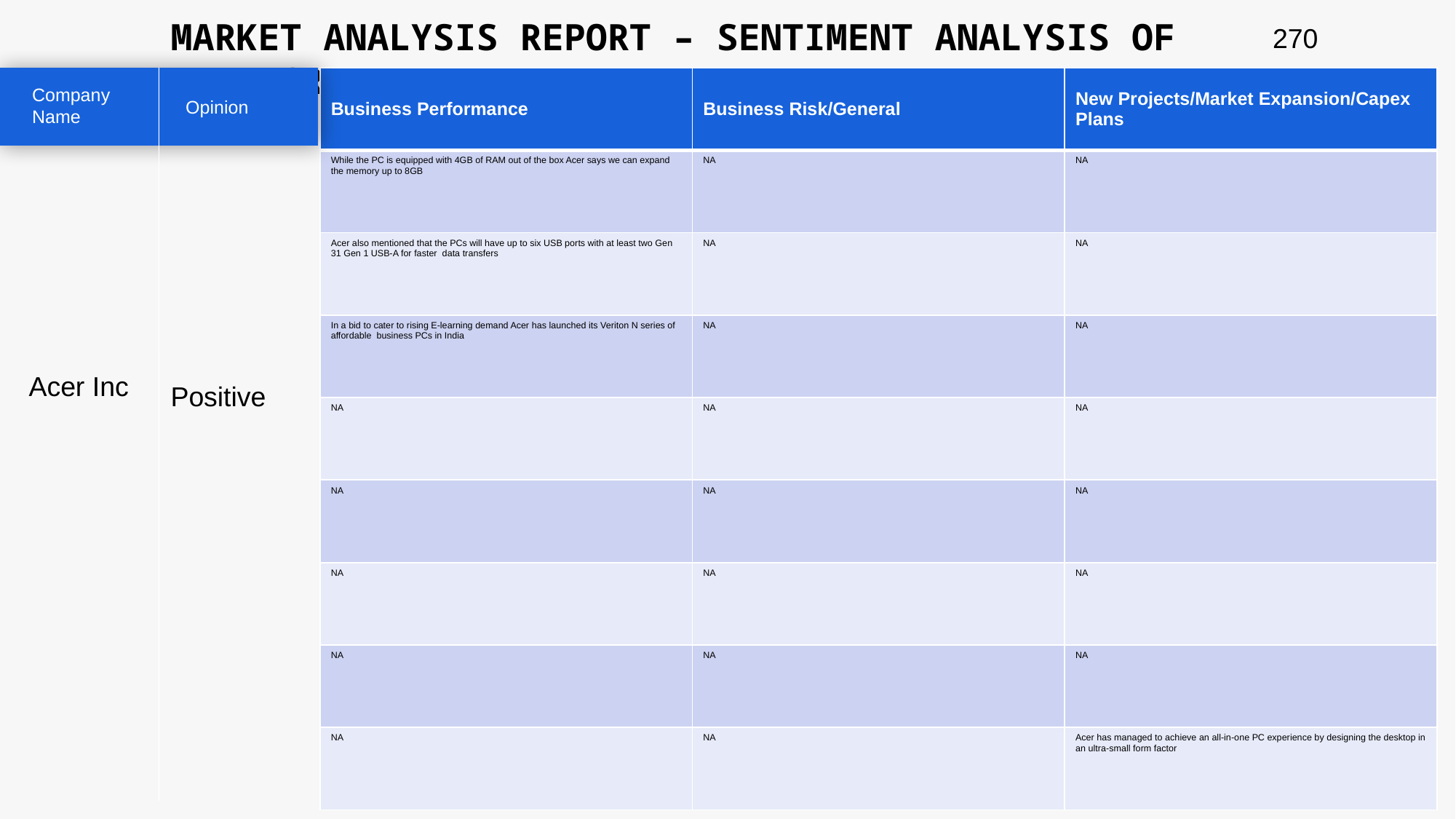

MARKET ANALYSIS REPORT – SENTIMENT ANALYSIS OF PEER GROUP
270

| Business Performance | Business Risk/General | New Projects/Market Expansion/Capex Plans |
| --- | --- | --- |
| While the PC is equipped with 4GB of RAM out of the box Acer says we can expand the memory up to 8GB | NA | NA |
| Acer also mentioned that the PCs will have up to six USB ports with at least two Gen 31 Gen 1 USB-A for faster data transfers | NA | NA |
| In a bid to cater to rising E-learning demand Acer has launched its Veriton N series of affordable business PCs in India | NA | NA |
| NA | NA | NA |
| NA | NA | NA |
| NA | NA | NA |
| NA | NA | NA |
| NA | NA | Acer has managed to achieve an all-in-one PC experience by designing the desktop in an ultra-small form factor |
Company Name
Opinion
Acer Inc
Positive